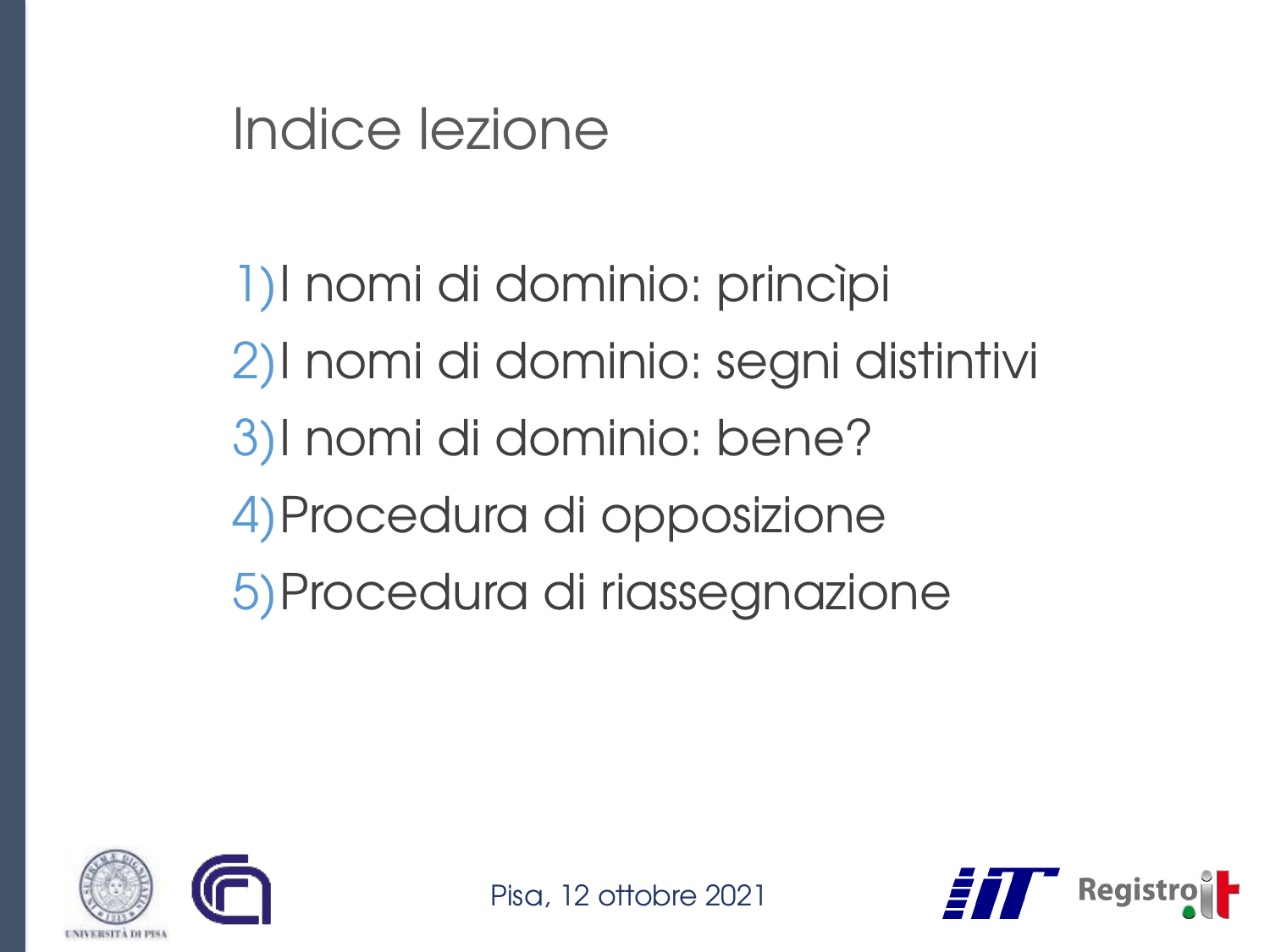

# Indice lezione
I nomi di dominio: princìpi
I nomi di dominio: segni distintivi
I nomi di dominio: bene?
Procedura di opposizione
Procedura di riassegnazione

Pisa, 12 ottobre 2021